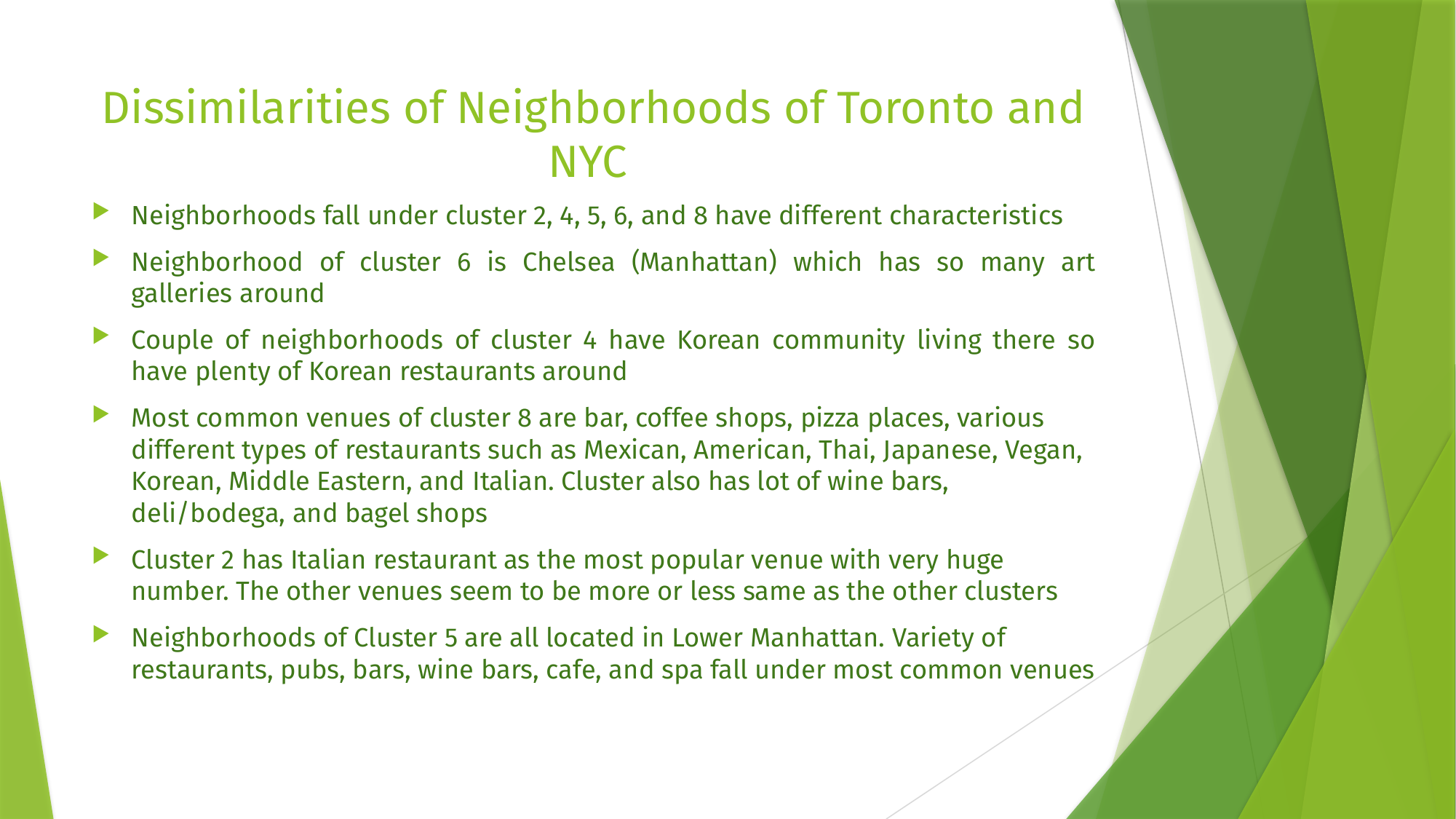

# Dissimilarities of Neighborhoods of Toronto and NYC
Neighborhoods fall under cluster 2, 4, 5, 6, and 8 have different characteristics
Neighborhood of cluster 6 is Chelsea (Manhattan) which has so many art galleries around
Couple of neighborhoods of cluster 4 have Korean community living there so have plenty of Korean restaurants around
Most common venues of cluster 8 are bar, coffee shops, pizza places, various different types of restaurants such as Mexican, American, Thai, Japanese, Vegan, Korean, Middle Eastern, and Italian. Cluster also has lot of wine bars, deli/bodega, and bagel shops
Cluster 2 has Italian restaurant as the most popular venue with very huge number. The other venues seem to be more or less same as the other clusters
Neighborhoods of Cluster 5 are all located in Lower Manhattan. Variety of restaurants, pubs, bars, wine bars, cafe, and spa fall under most common venues